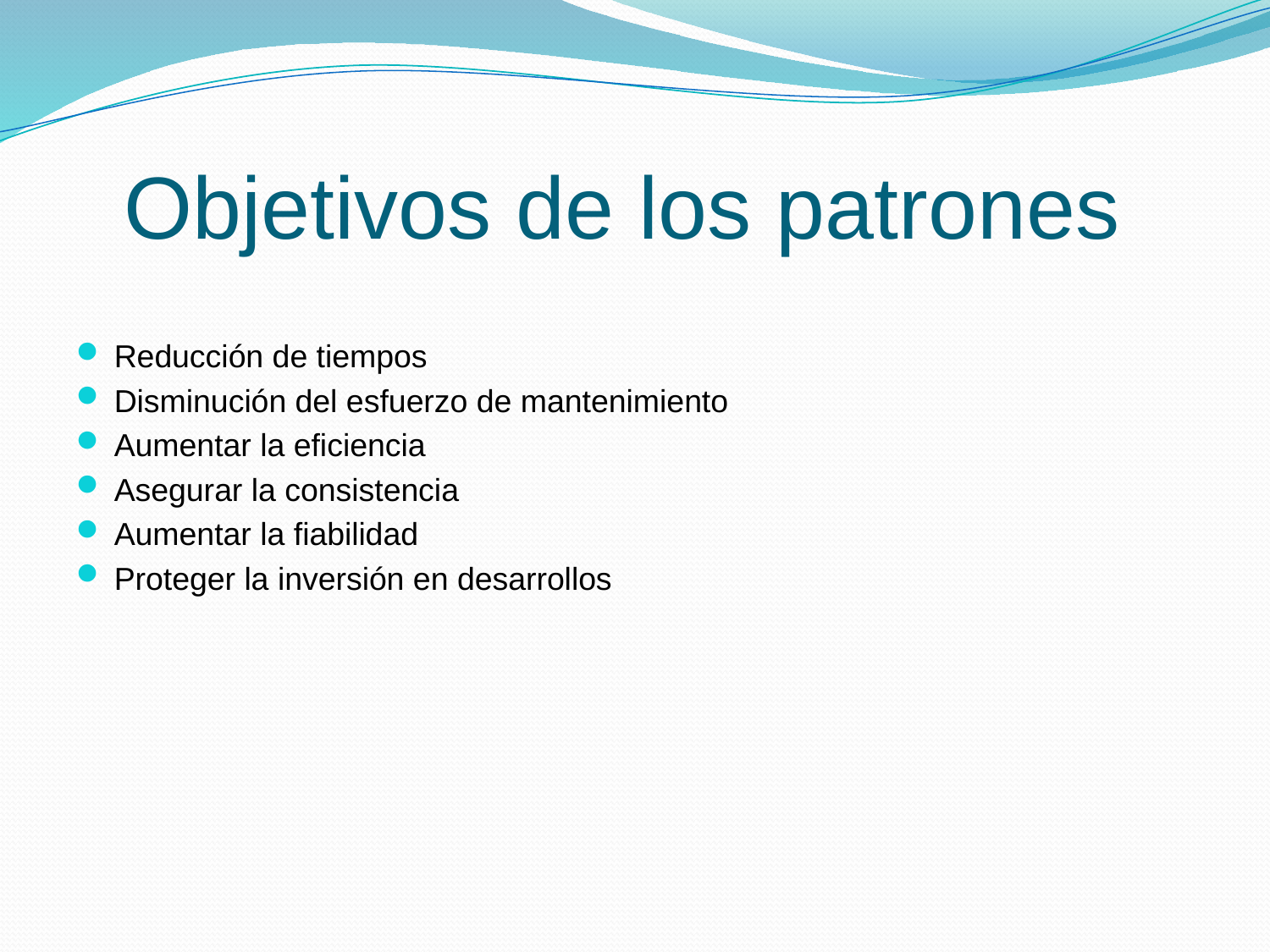

# Objetivos de los patrones

Reducción de tiempos
Disminución del esfuerzo de mantenimiento
Aumentar la eficiencia
Asegurar la consistencia
Aumentar la fiabilidad
Proteger la inversión en desarrollos